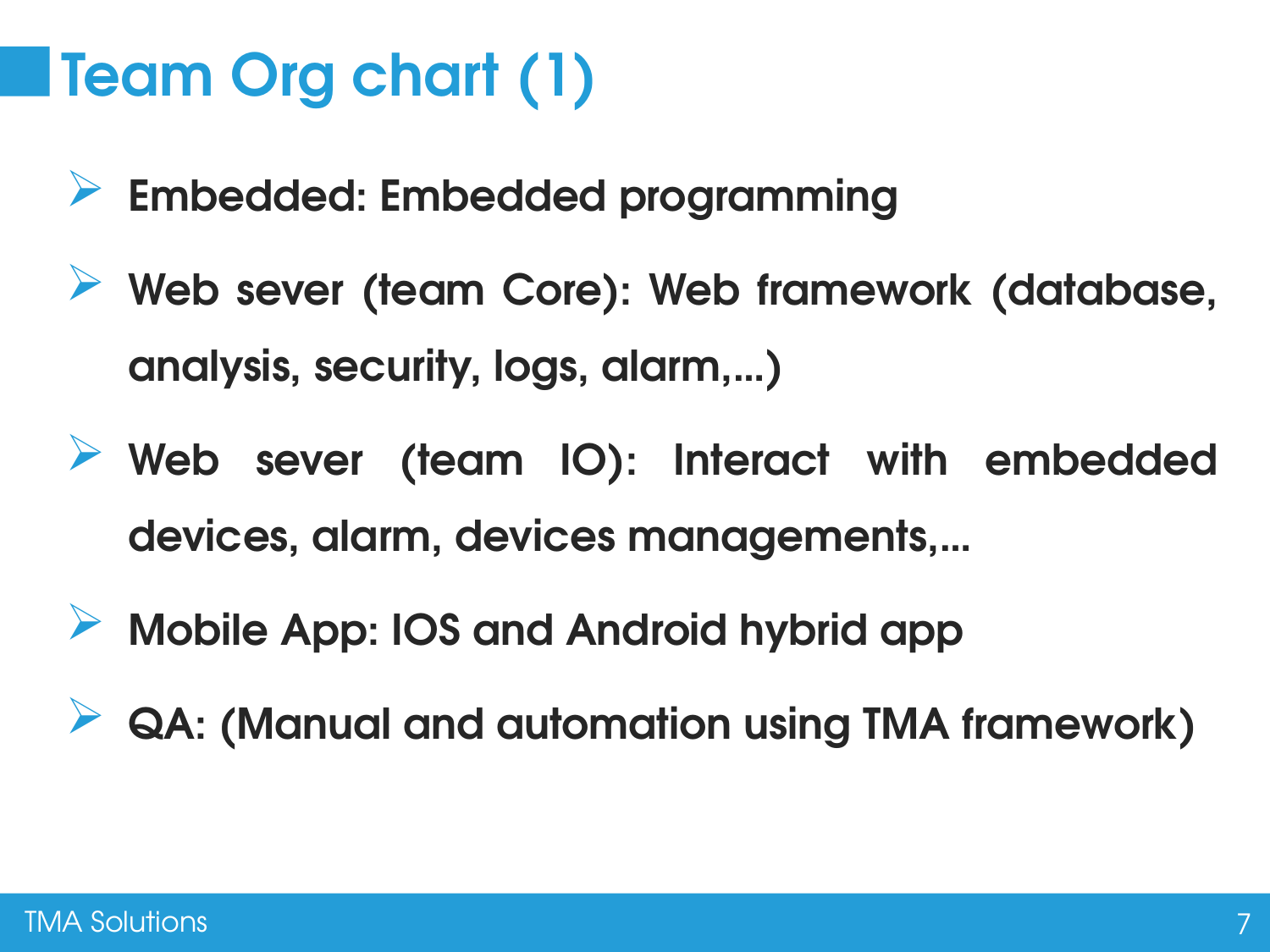

# Team Org chart (1)
Embedded: Embedded programming
Web sever (team Core): Web framework (database, analysis, security, logs, alarm,…)
Web sever (team IO): Interact with embedded devices, alarm, devices managements,…
Mobile App: IOS and Android hybrid app
QA: (Manual and automation using TMA framework)